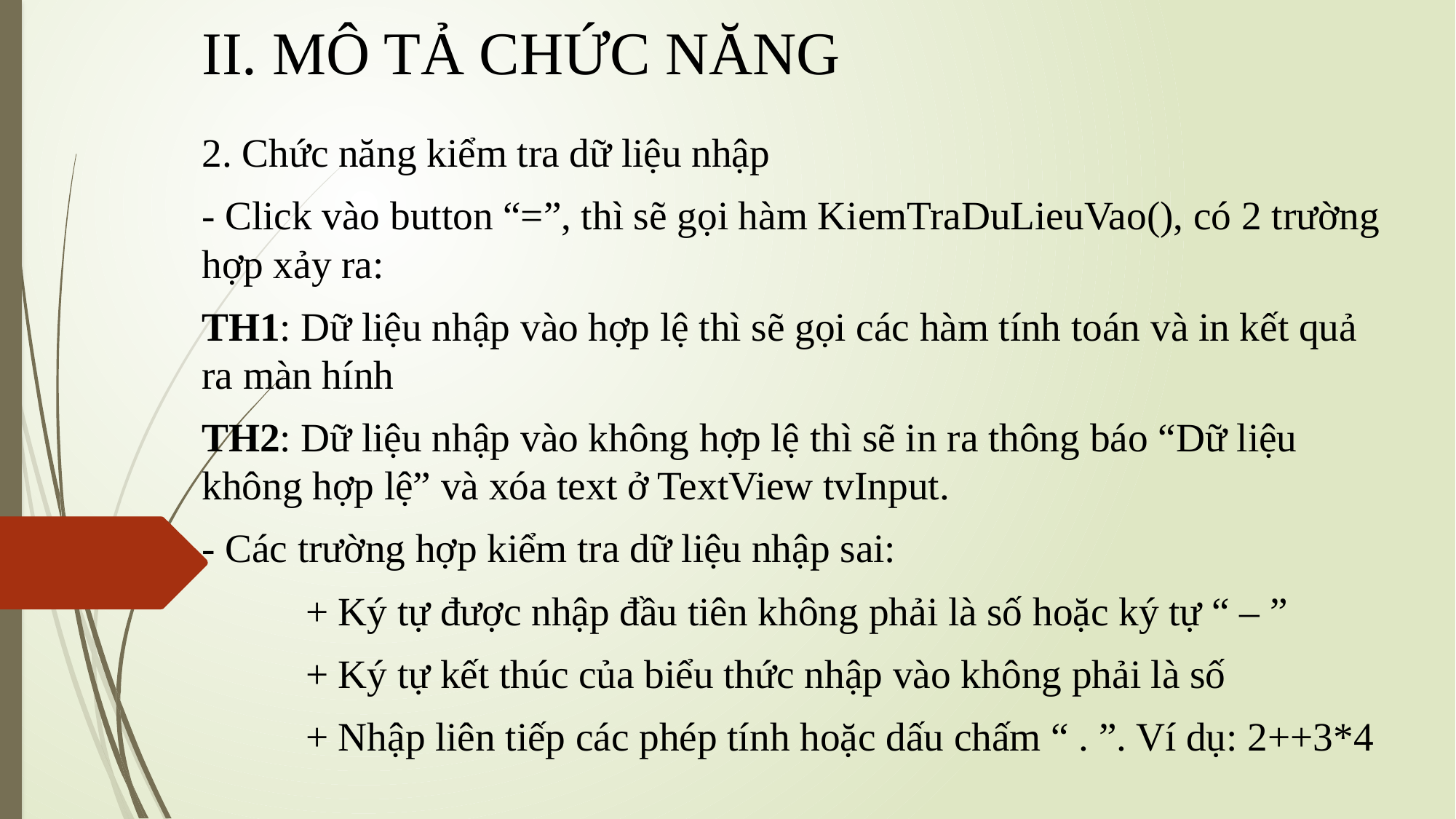

# II. MÔ TẢ CHỨC NĂNG
2. Chức năng kiểm tra dữ liệu nhập
- Click vào button “=”, thì sẽ gọi hàm KiemTraDuLieuVao(), có 2 trường hợp xảy ra:
TH1: Dữ liệu nhập vào hợp lệ thì sẽ gọi các hàm tính toán và in kết quả ra màn hính
TH2: Dữ liệu nhập vào không hợp lệ thì sẽ in ra thông báo “Dữ liệu không hợp lệ” và xóa text ở TextView tvInput.
- Các trường hợp kiểm tra dữ liệu nhập sai:
	+ Ký tự được nhập đầu tiên không phải là số hoặc ký tự “ – ”
	+ Ký tự kết thúc của biểu thức nhập vào không phải là số
	+ Nhập liên tiếp các phép tính hoặc dấu chấm “ . ”. Ví dụ: 2++3*4